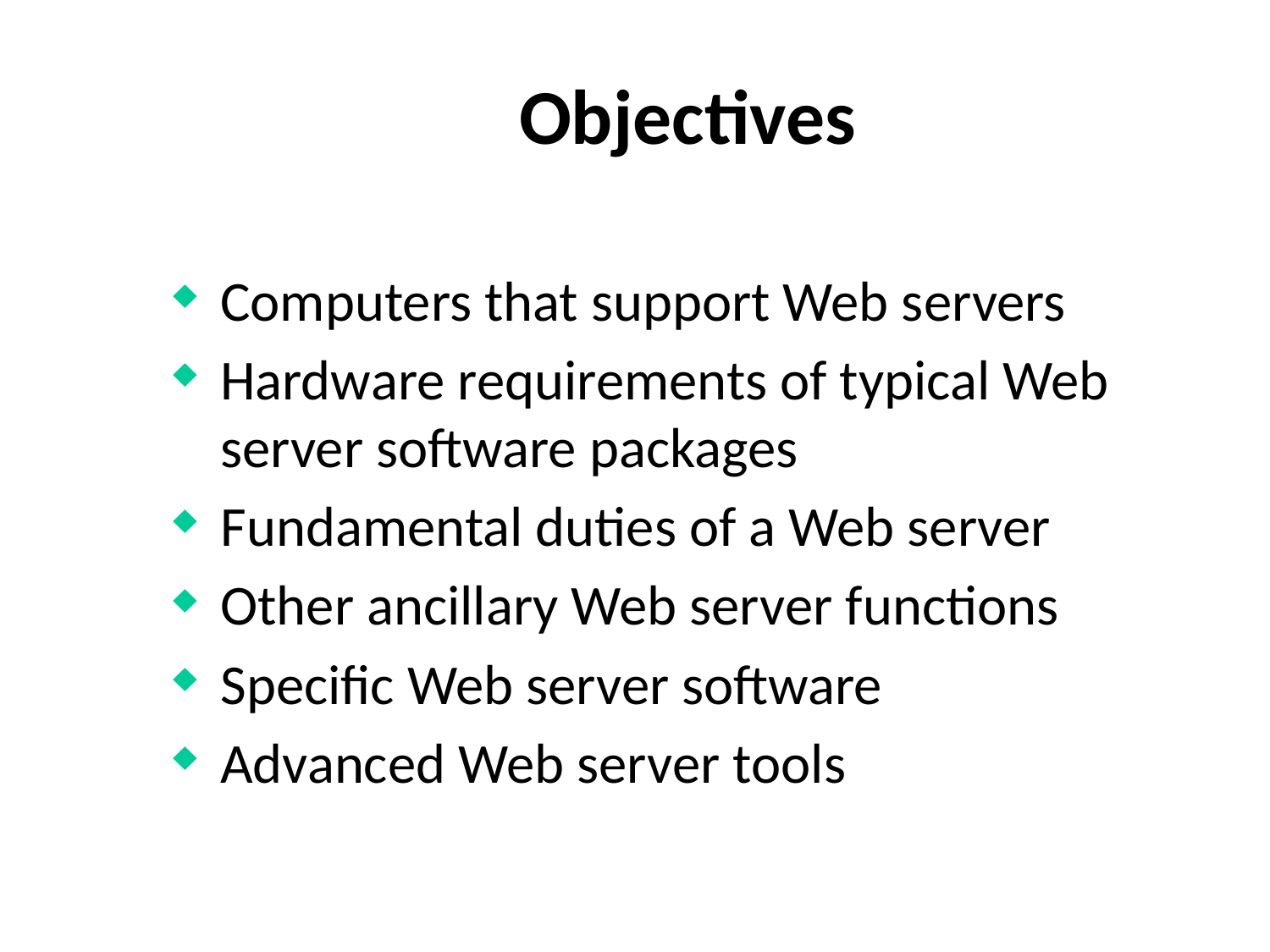

# Objectives
Computers that support Web servers
Hardware requirements of typical Web server software packages
Fundamental duties of a Web server
Other ancillary Web server functions
Specific Web server software
Advanced Web server tools